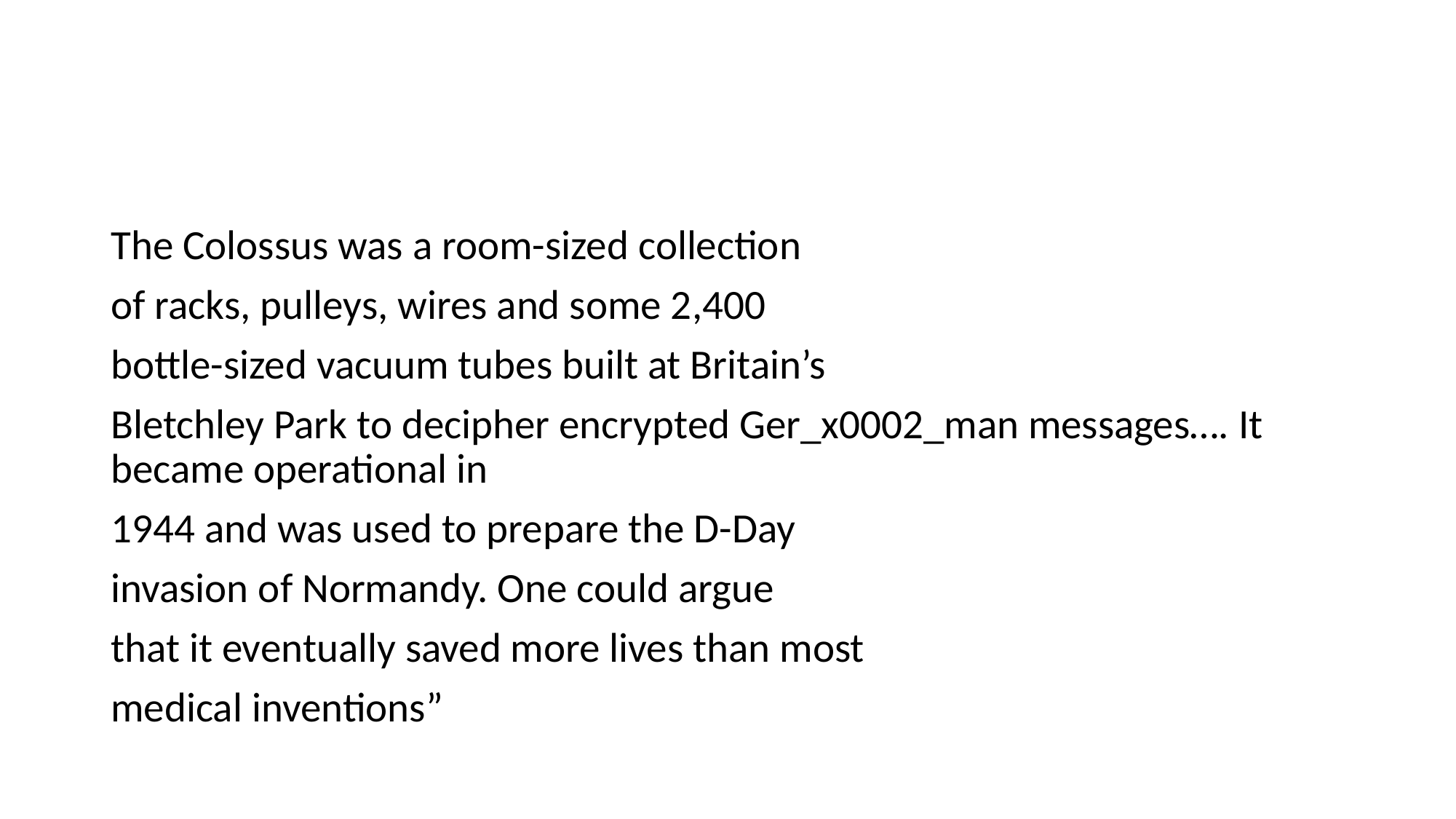

#
The Colossus was a room-sized collection
of racks, pulleys, wires and some 2,400
bottle-sized vacuum tubes built at Britain’s
Bletchley Park to decipher encrypted Ger_x0002_man messages…. It became operational in
1944 and was used to prepare the D-Day
invasion of Normandy. One could argue
that it eventually saved more lives than most
medical inventions”